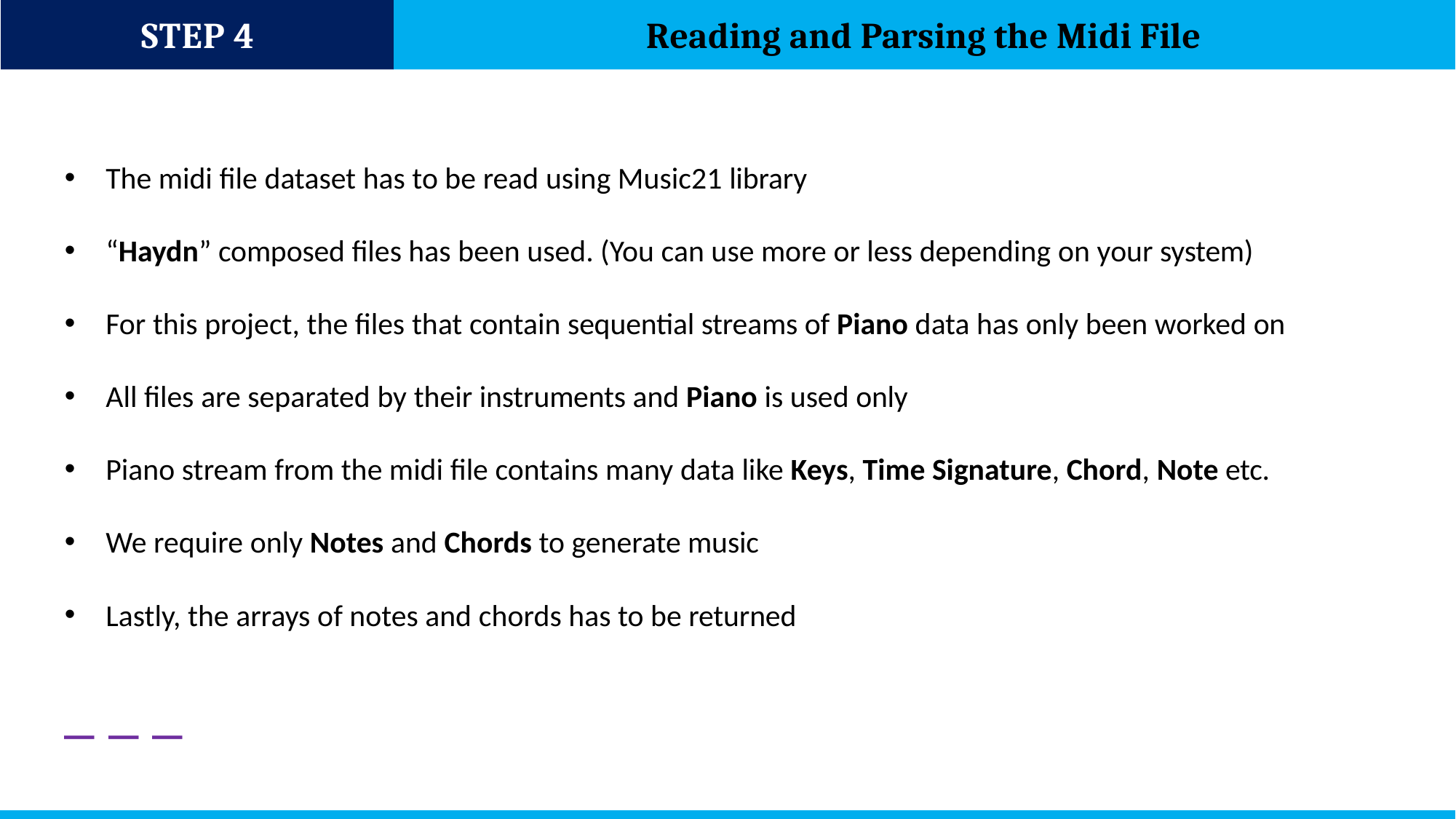

# STEP 4
Reading and Parsing the Midi File
The midi file dataset has to be read using Music21 library
“Haydn” composed files has been used. (You can use more or less depending on your system)
For this project, the files that contain sequential streams of Piano data has only been worked on
All files are separated by their instruments and Piano is used only
Piano stream from the midi file contains many data like Keys, Time Signature, Chord, Note etc.
We require only Notes and Chords to generate music
Lastly, the arrays of notes and chords has to be returned

_ _ _